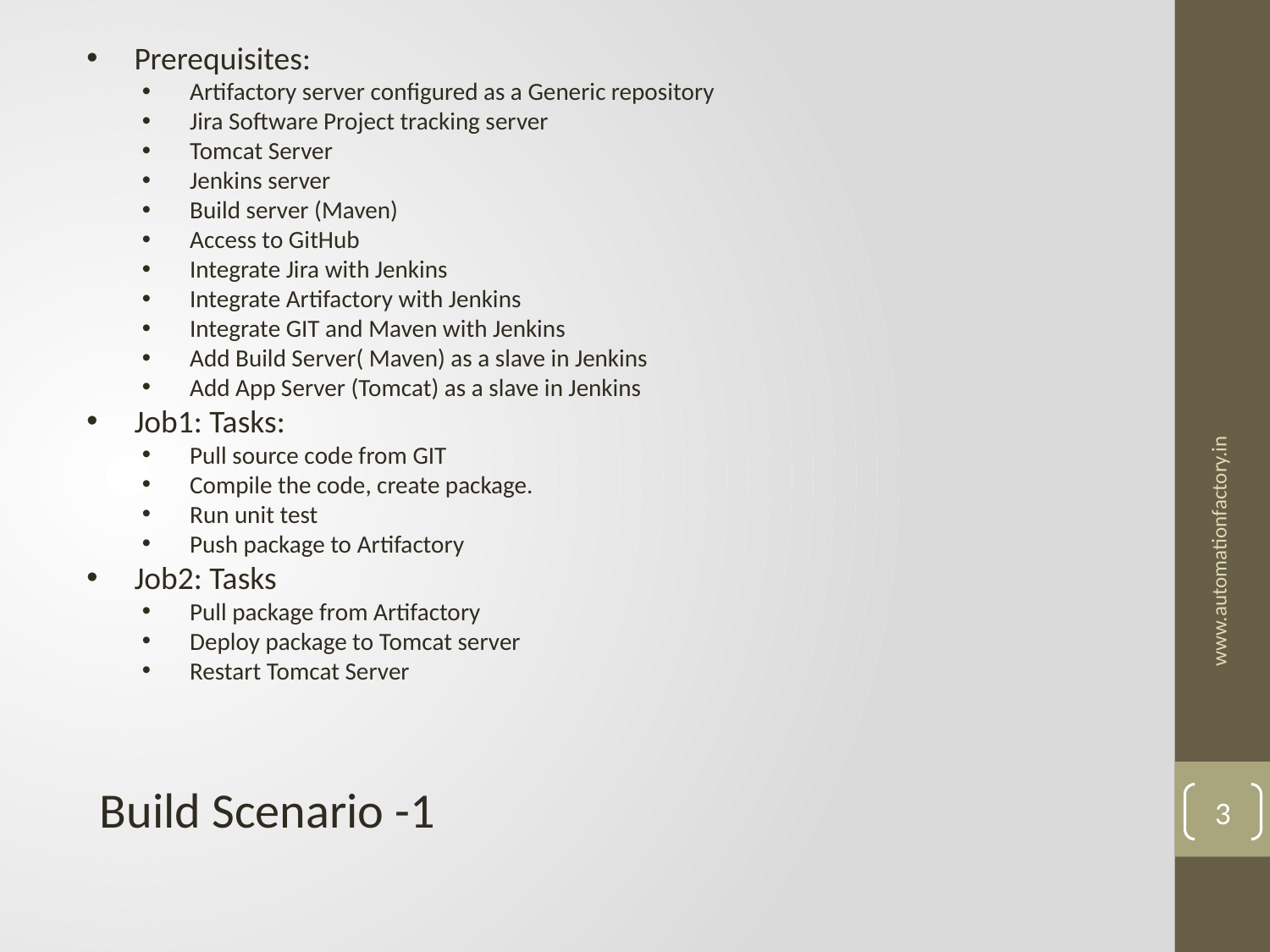

Prerequisites:
Artifactory server configured as a Generic repository
Jira Software Project tracking server
Tomcat Server
Jenkins server
Build server (Maven)
Access to GitHub
Integrate Jira with Jenkins
Integrate Artifactory with Jenkins
Integrate GIT and Maven with Jenkins
Add Build Server( Maven) as a slave in Jenkins
Add App Server (Tomcat) as a slave in Jenkins
Job1: Tasks:
Pull source code from GIT
Compile the code, create package.
Run unit test
Push package to Artifactory
Job2: Tasks
Pull package from Artifactory
Deploy package to Tomcat server
Restart Tomcat Server
www.automationfactory.in
Build Scenario -1
3